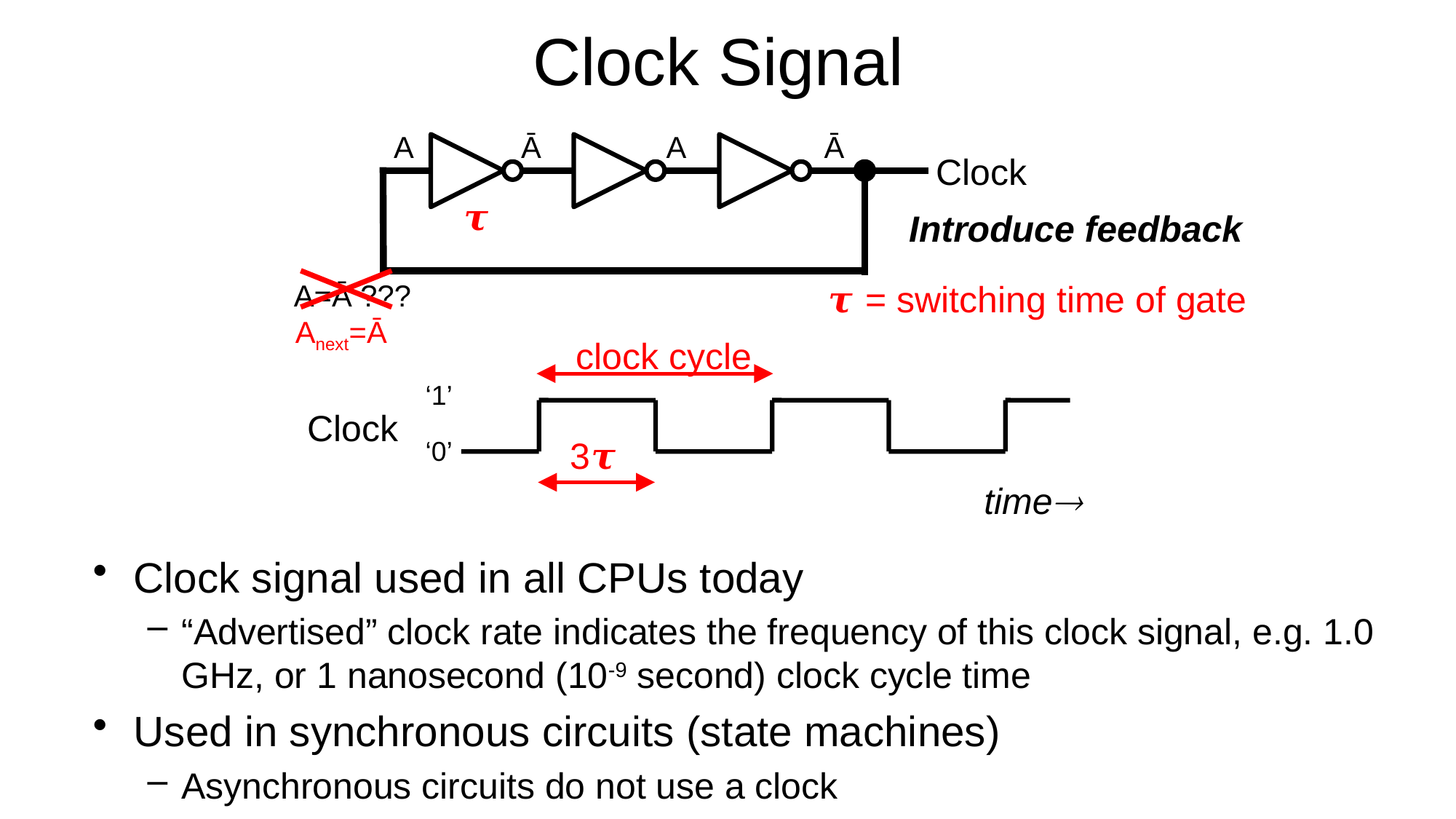

# Clock Signal
A
Ā
A
Ā
A=Ā ???

Clock
𝝉
𝝉 = switching time of gate
Anext=Ā
Introduce feedback
clock cycle
3𝝉
‘1’
Clock

‘0’

time→
Clock signal used in all CPUs today
“Advertised” clock rate indicates the frequency of this clock signal, e.g. 1.0 GHz, or 1 nanosecond (10-9 second) clock cycle time
Used in synchronous circuits (state machines)
Asynchronous circuits do not use a clock